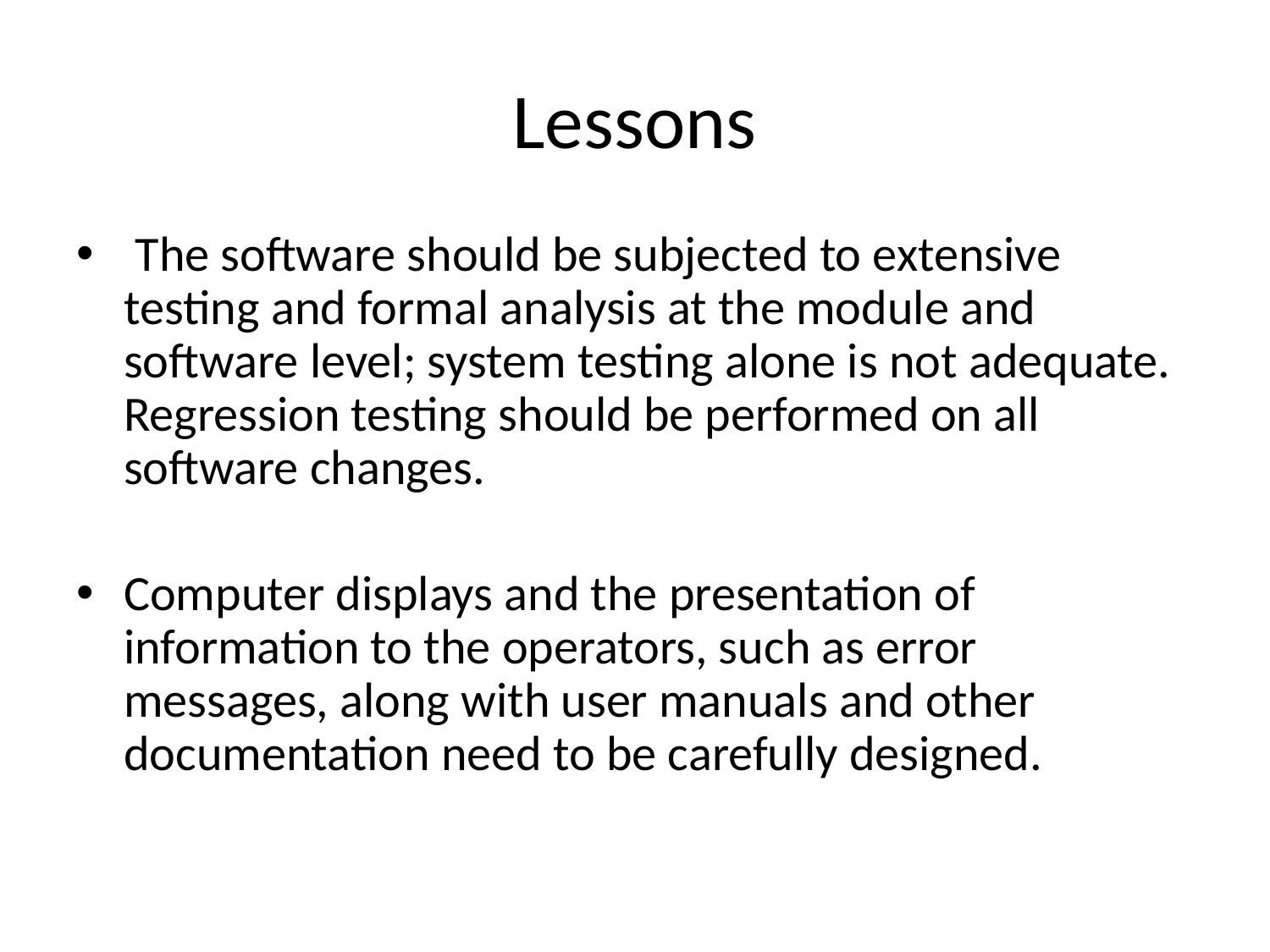

# Lessons
 The software should be subjected to extensive testing and formal analysis at the module and software level; system testing alone is not adequate.  Regression testing should be performed on all software changes.

Computer displays and the presentation of information to the operators, such as error messages, along with user manuals and other documentation need to be carefully designed.